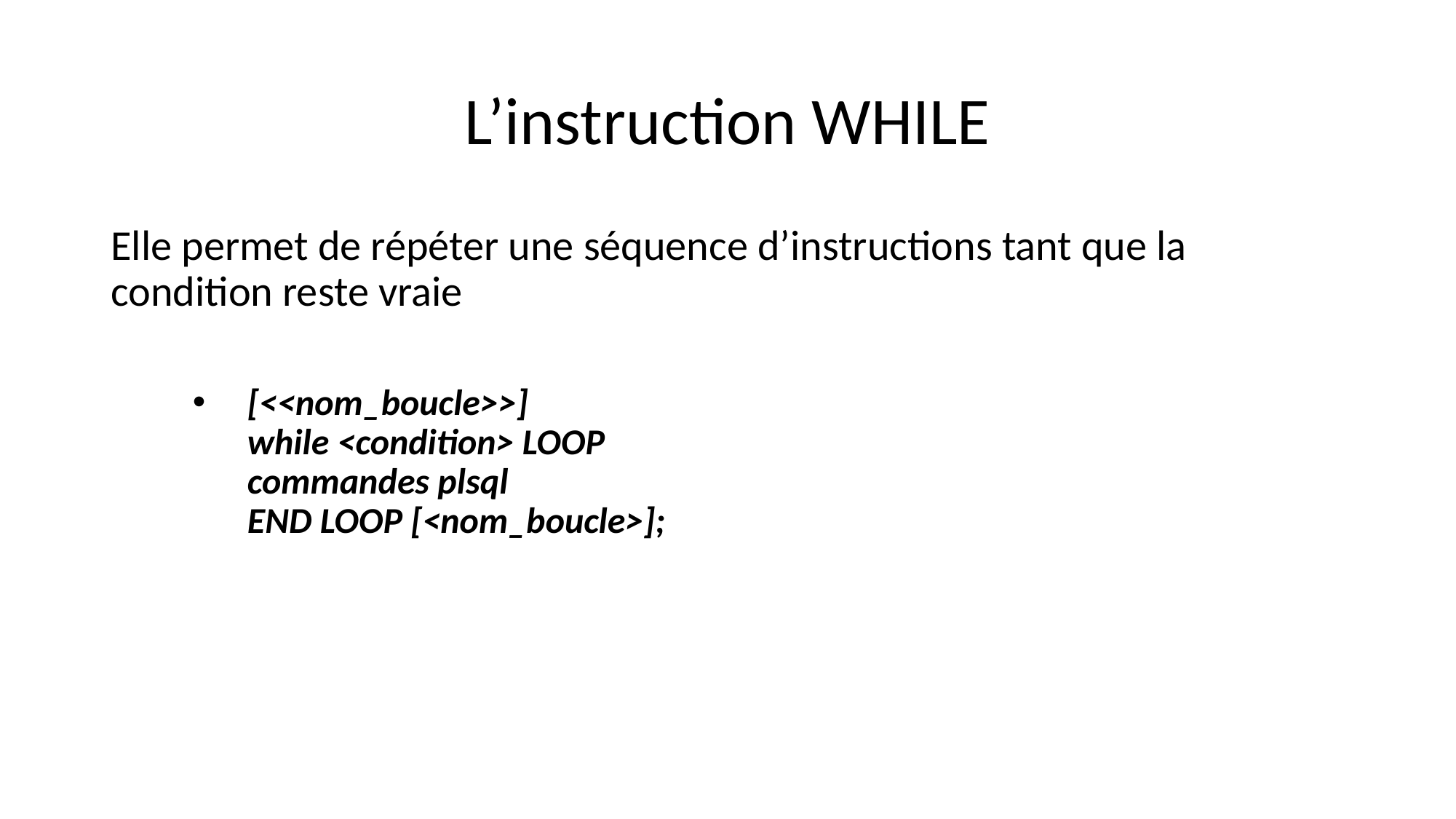

# L’instruction WHILE
Elle permet de répéter une séquence d’instructions tant que la condition reste vraie

[<<nom_boucle>>]
while <condition> LOOP
commandes plsql
END LOOP [<nom_boucle>];